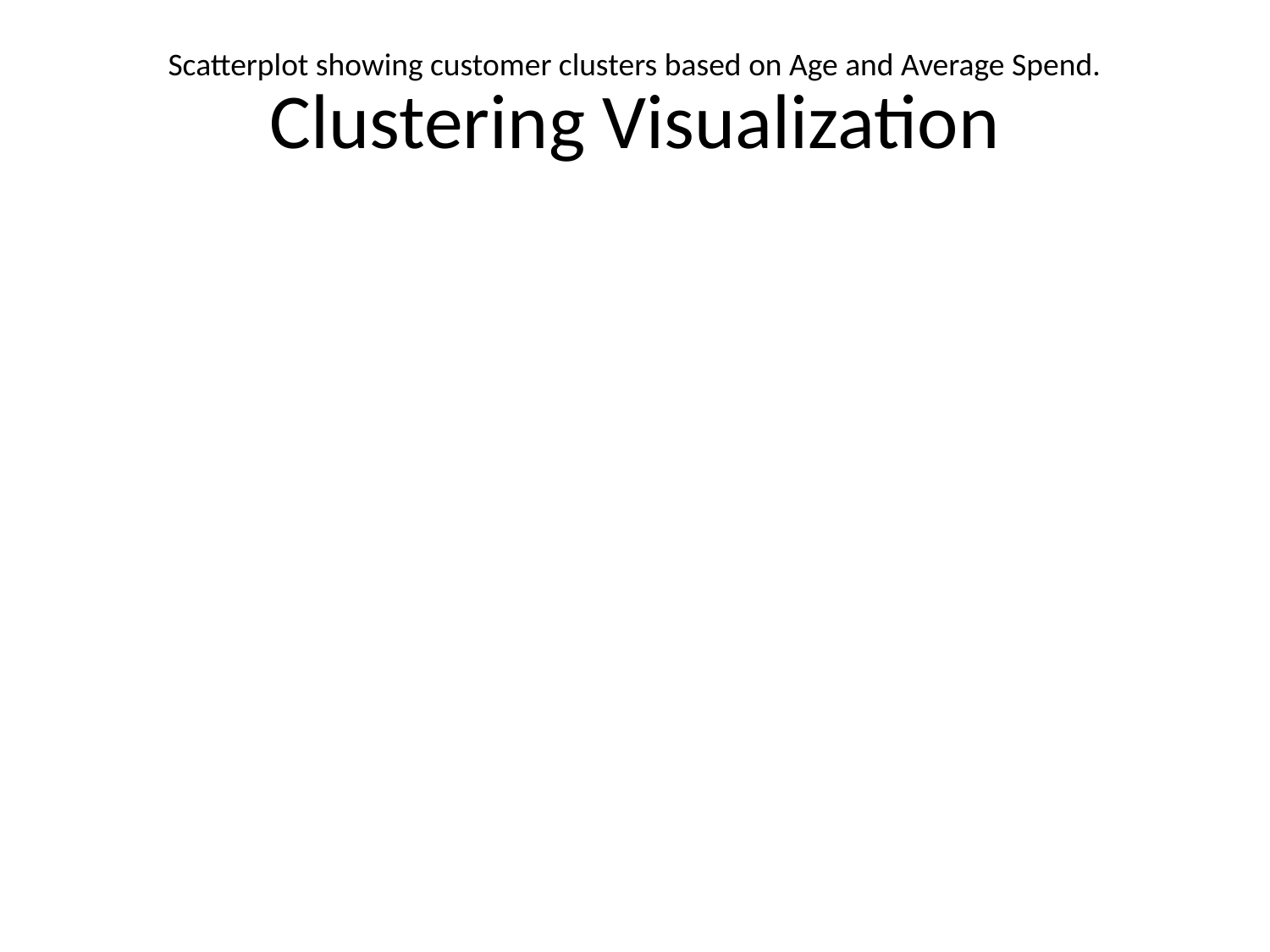

Scatterplot showing customer clusters based on Age and Average Spend.
# Clustering Visualization